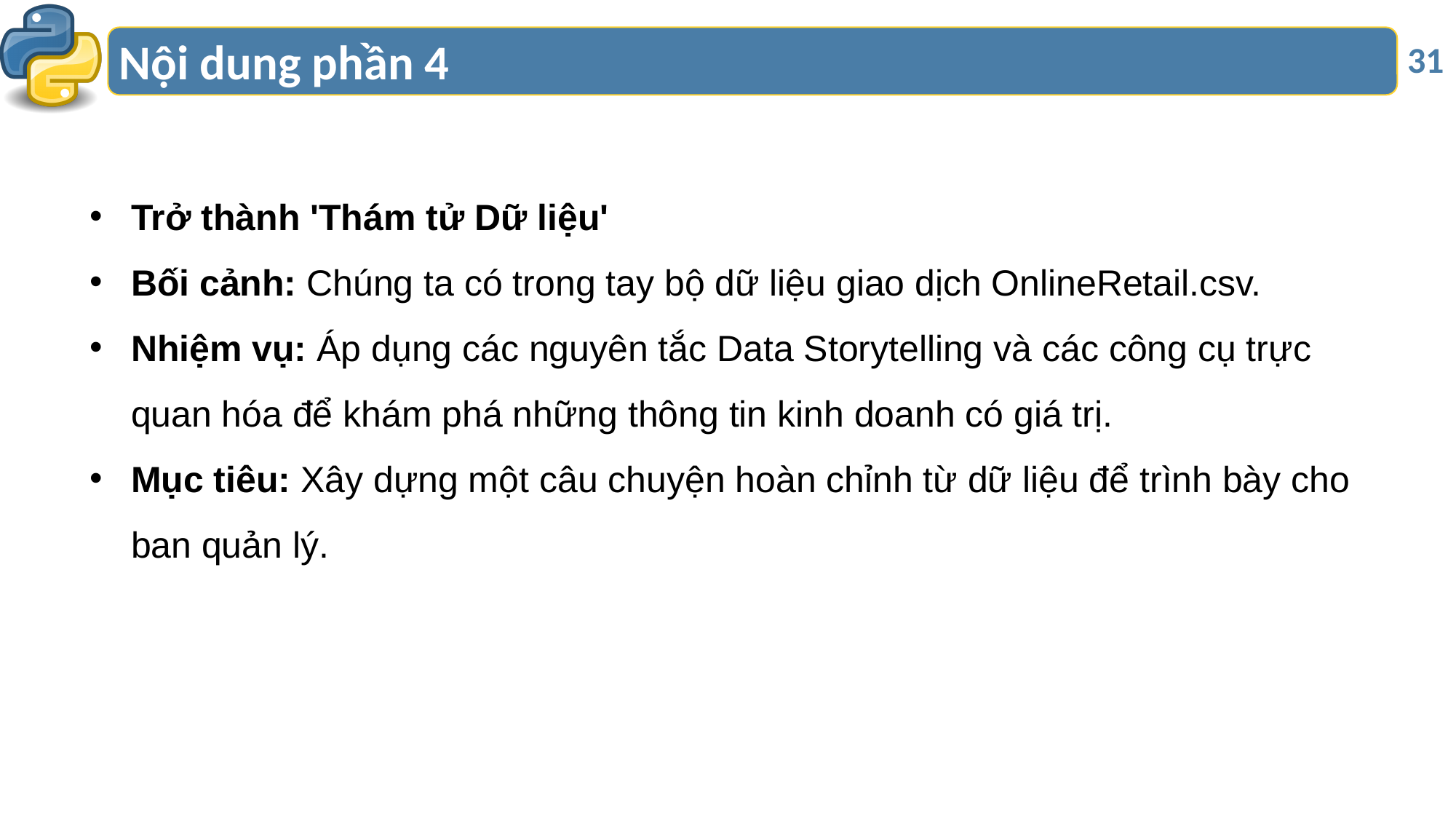

# Nội dung phần 4
31
Trở thành 'Thám tử Dữ liệu'
Bối cảnh: Chúng ta có trong tay bộ dữ liệu giao dịch OnlineRetail.csv.
Nhiệm vụ: Áp dụng các nguyên tắc Data Storytelling và các công cụ trực quan hóa để khám phá những thông tin kinh doanh có giá trị.
Mục tiêu: Xây dựng một câu chuyện hoàn chỉnh từ dữ liệu để trình bày cho ban quản lý.